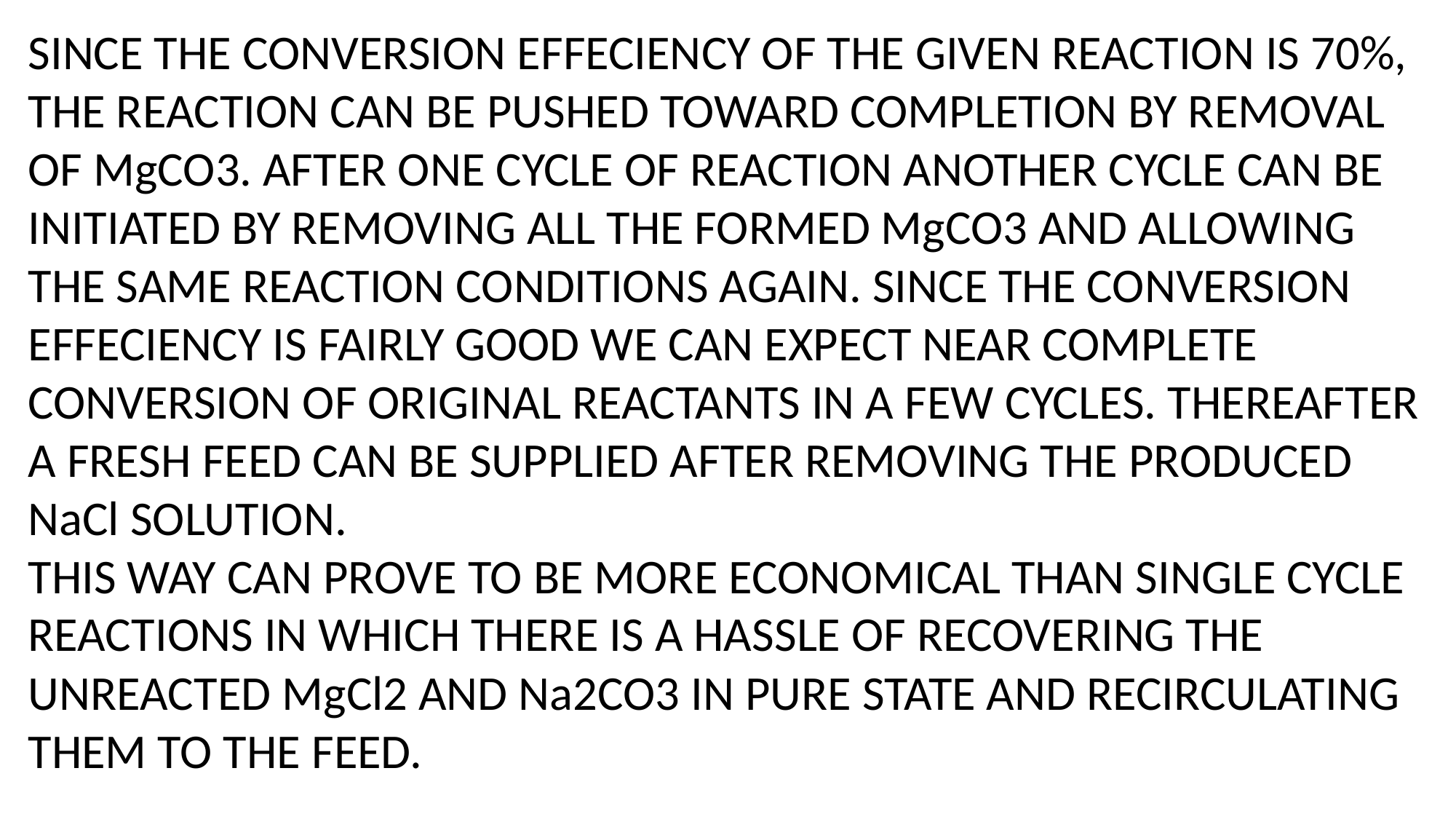

SINCE THE CONVERSION EFFECIENCY OF THE GIVEN REACTION IS 70%, THE REACTION CAN BE PUSHED TOWARD COMPLETION BY REMOVAL OF MgCO3. AFTER ONE CYCLE OF REACTION ANOTHER CYCLE CAN BE INITIATED BY REMOVING ALL THE FORMED MgCO3 AND ALLOWING THE SAME REACTION CONDITIONS AGAIN. SINCE THE CONVERSION EFFECIENCY IS FAIRLY GOOD WE CAN EXPECT NEAR COMPLETE CONVERSION OF ORIGINAL REACTANTS IN A FEW CYCLES. THEREAFTER A FRESH FEED CAN BE SUPPLIED AFTER REMOVING THE PRODUCED NaCl SOLUTION.
THIS WAY CAN PROVE TO BE MORE ECONOMICAL THAN SINGLE CYCLE REACTIONS IN WHICH THERE IS A HASSLE OF RECOVERING THE UNREACTED MgCl2 AND Na2CO3 IN PURE STATE AND RECIRCULATING THEM TO THE FEED.